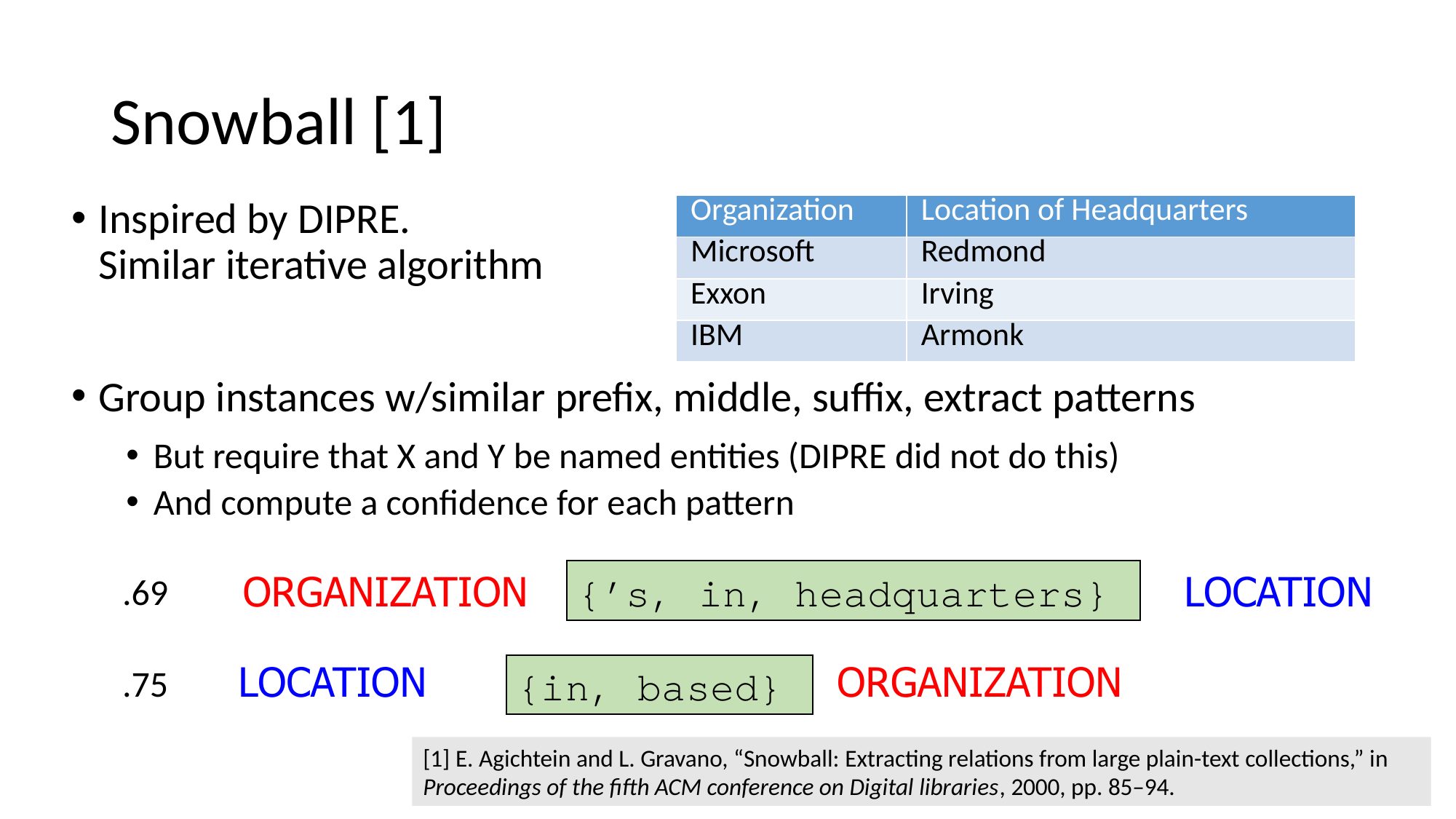

# Snowball [1]
Inspired by DIPRE.
Similar iterative algorithm

Group instances w/similar prefix, middle, suffix, extract patterns
But require that X and Y be named entities (DIPRE did not do this)
And compute a confidence for each pattern
| Organization | Location of Headquarters |
| --- | --- |
| Microsoft | Redmond |
| Exxon | Irving |
| IBM | Armonk |
ORGANIZATION
{’s, in, headquarters}
LOCATION
.69
ORGANIZATION
LOCATION
.75
{in, based}
[1] E. Agichtein and L. Gravano, “Snowball: Extracting relations from large plain-text collections,” in Proceedings of the fifth ACM conference on Digital libraries, 2000, pp. 85–94.